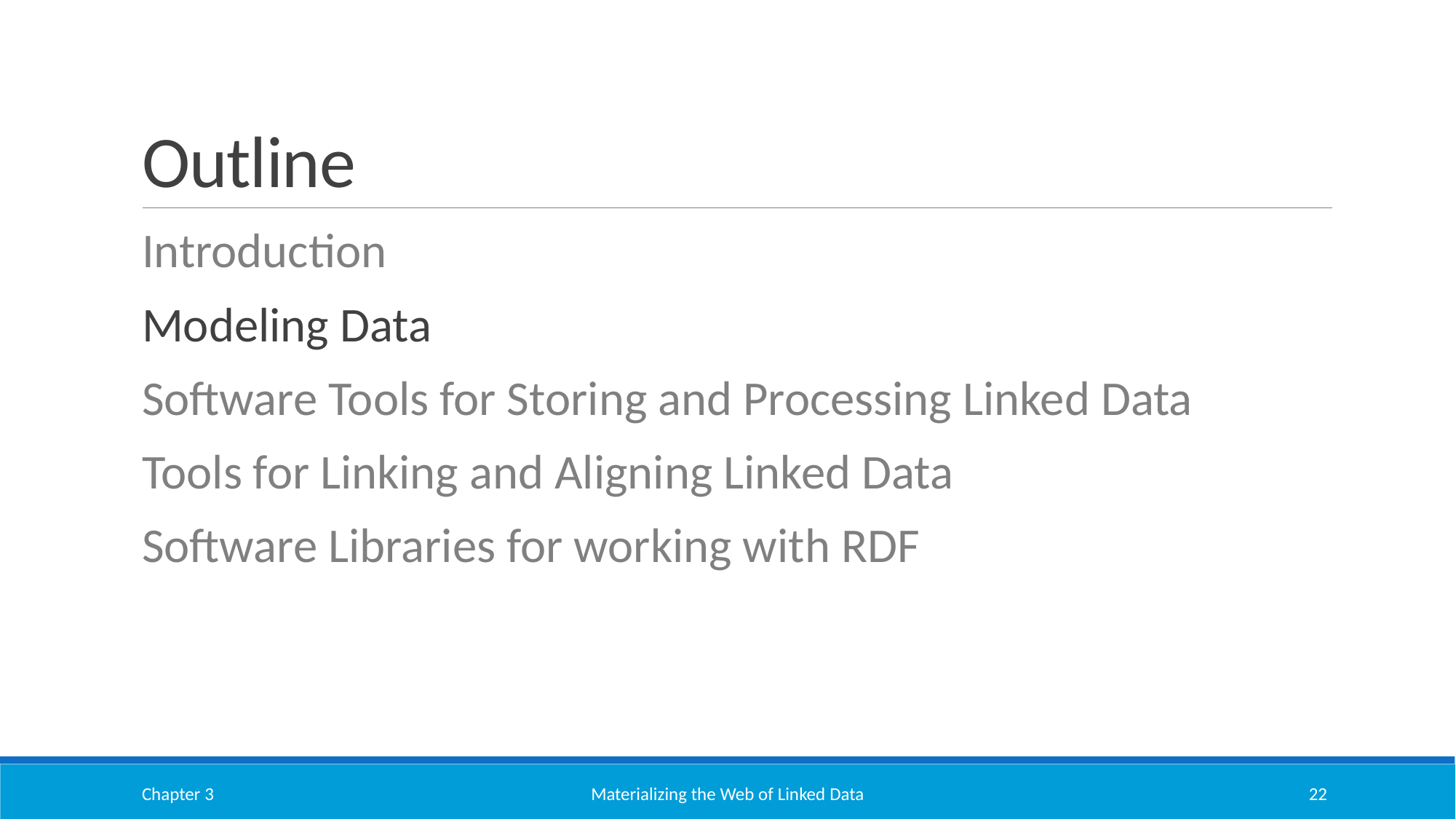

# Outline
Introduction
Modeling Data
Software Tools for Storing and Processing Linked Data
Tools for Linking and Aligning Linked Data
Software Libraries for working with RDF

Chapter 3
Materializing the Web of Linked Data
22